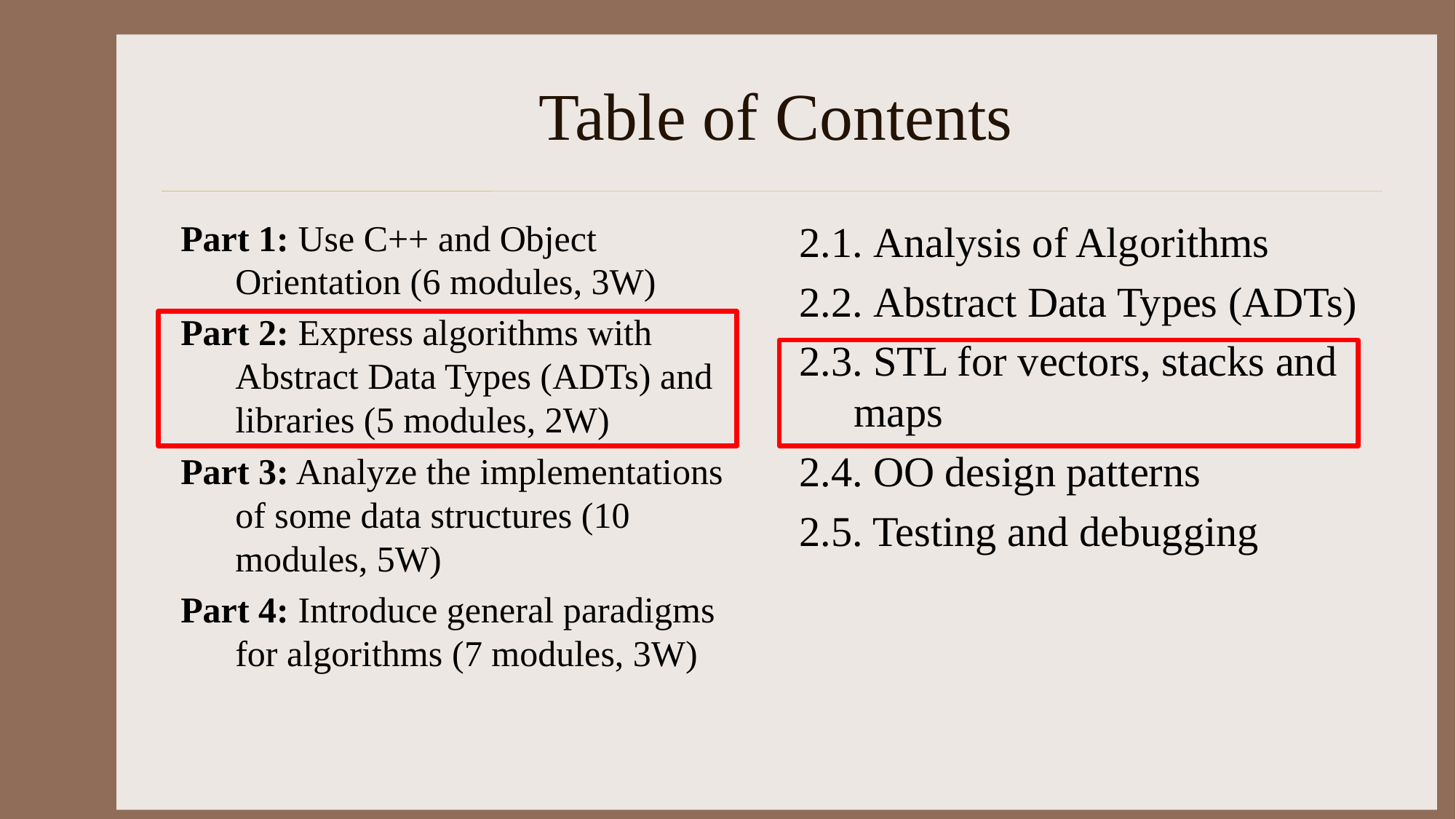

# Table of Contents
Part 1: Use C++ and Object Orientation (6 modules, 3W)
Part 2: Express algorithms with Abstract Data Types (ADTs) and libraries (5 modules, 2W)
Part 3: Analyze the implementations of some data structures (10 modules, 5W)
Part 4: Introduce general paradigms for algorithms (7 modules, 3W)

2.1. Analysis of Algorithms
2.2. Abstract Data Types (ADTs)
2.3. STL for vectors, stacks and maps
2.4. OO design patterns
2.5. Testing and debugging